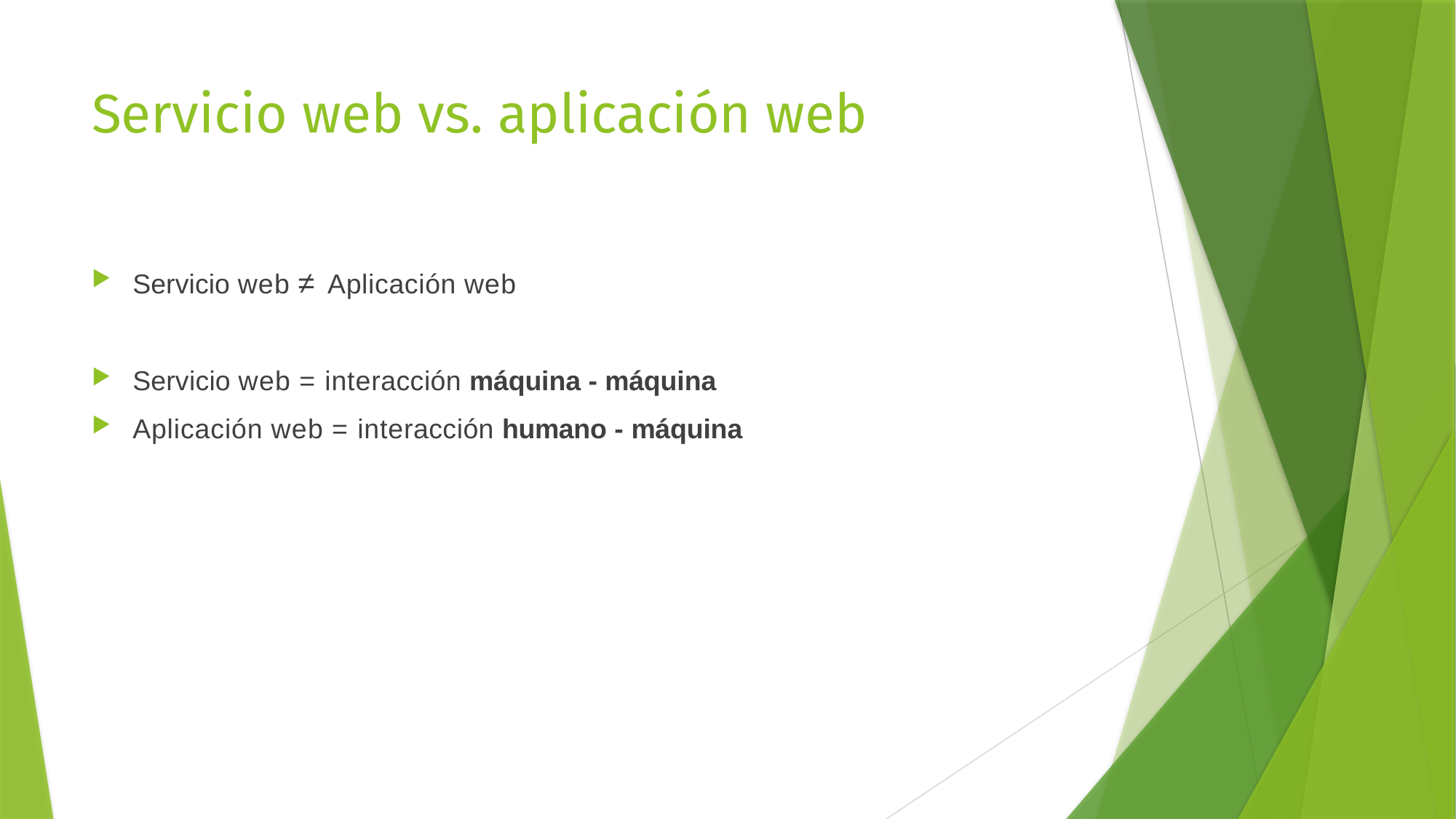

# Servicio web vs. aplicación web
Servicio web ≠ Aplicación web

Servicio web = interacción máquina - máquina
Aplicación web = interacción humano - máquina